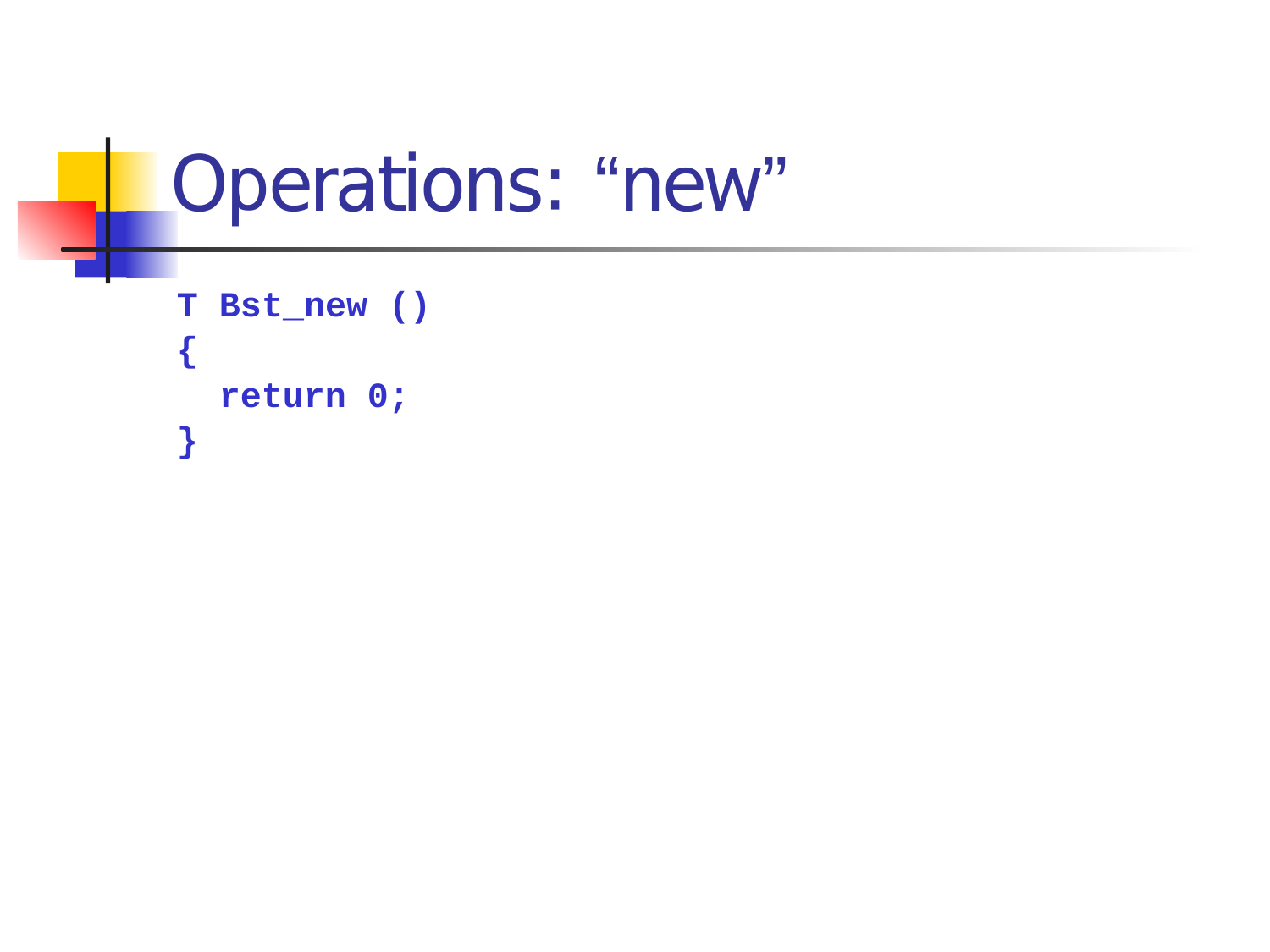

# Operations: “new”
T Bst_new ()
{
  return 0;
}